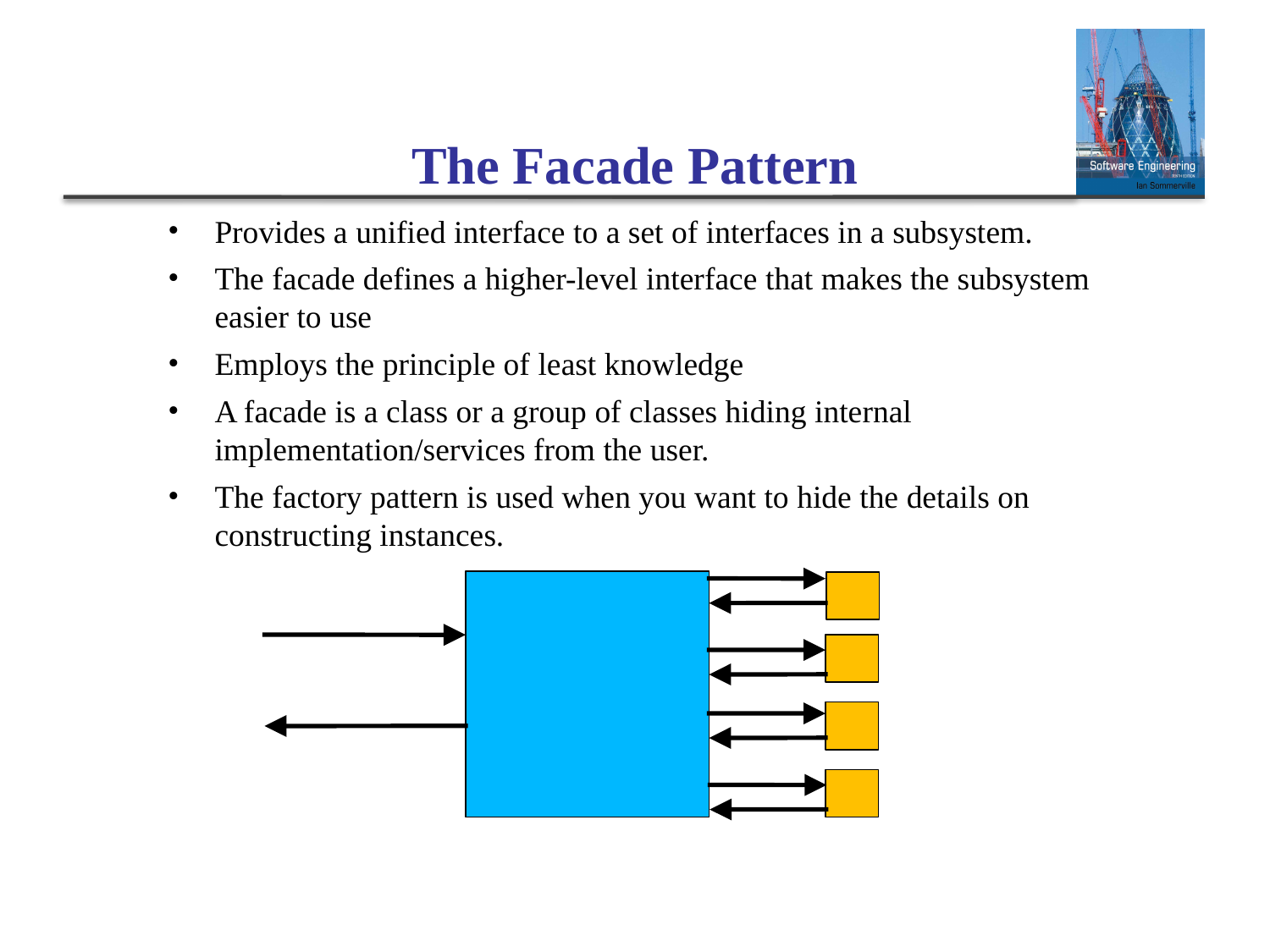

The Facade Pattern
Provides a unified interface to a set of interfaces in a subsystem.
The facade defines a higher-level interface that makes the subsystem easier to use
Employs the principle of least knowledge
A facade is a class or a group of classes hiding internal implementation/services from the user.
The factory pattern is used when you want to hide the details on constructing instances.